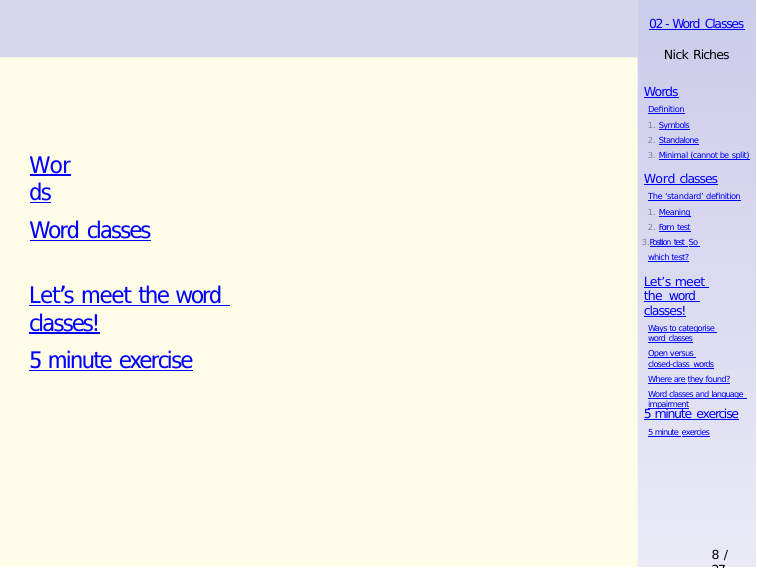

02 - Word Classes

Nick Riches
Words
Definition
Symbols
Standalone
Minimal (cannot be split)
Words
Word classes
The ‘standard’ definition
Meaning
Form test
Position test  So which test?
Word classes
Let’s meet the  word classes!
Ways to categorise word  classes
Open versus closed-class  words
Where are they found?
Word classes and language  impairment
Let’s meet the word classes!
5 minute exercise
5 minute exercise
5 minute exercies
8 / 27